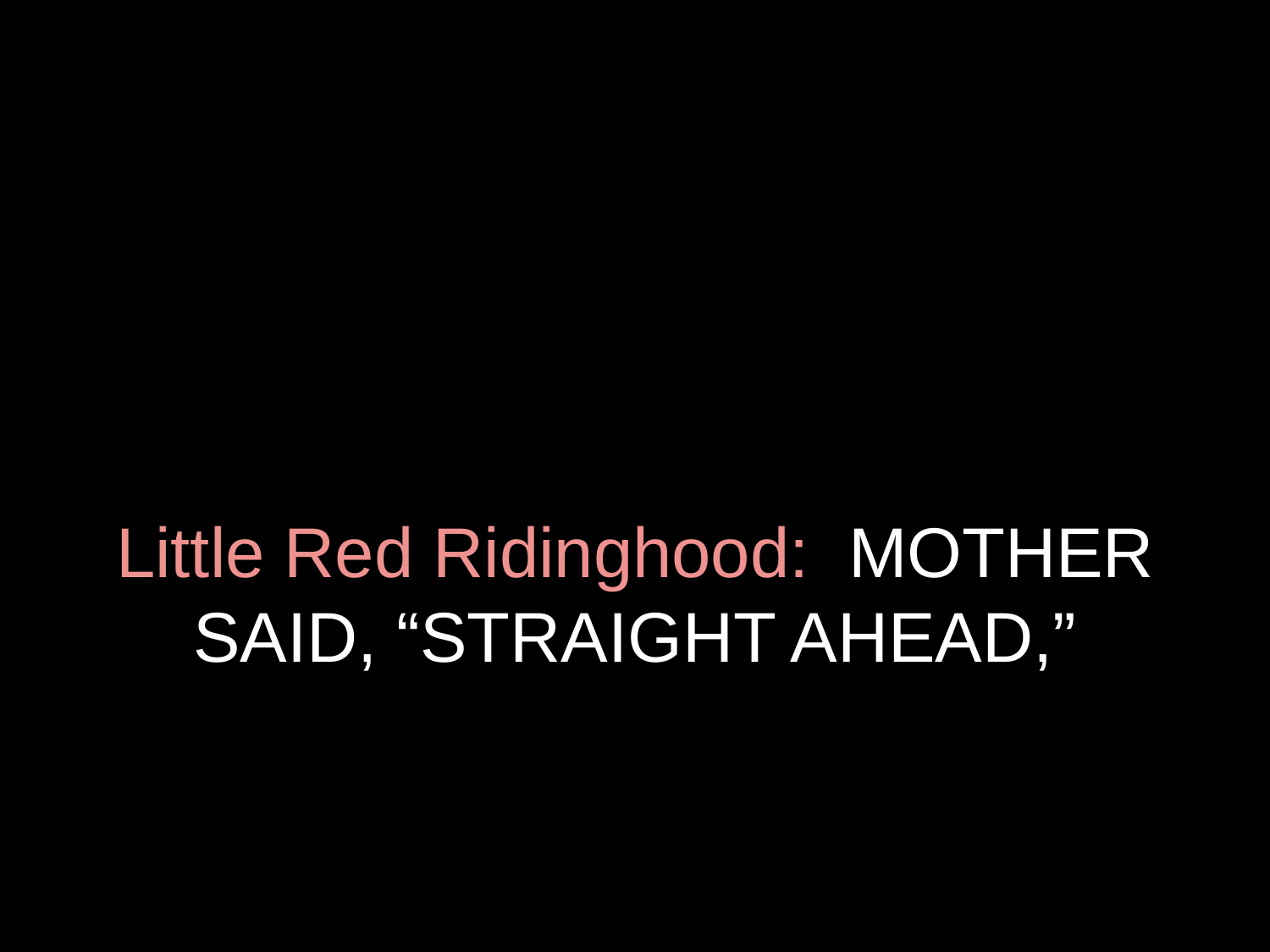

# Little Red Ridinghood:  MOTHER SAID, “STRAIGHT AHEAD,”